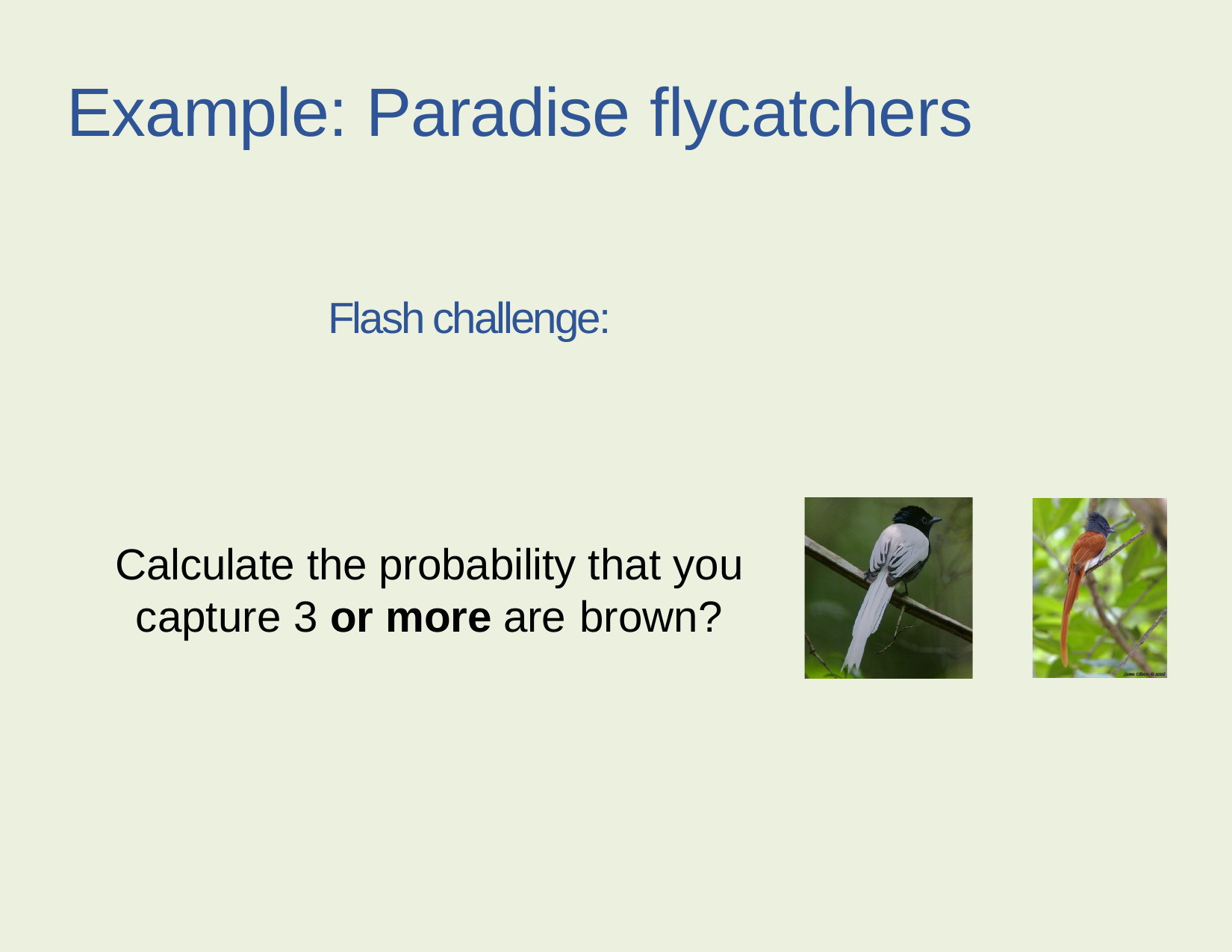

# Example: Paradise flycatchers
Flash challenge:

Calculate the probability that you capture 3 or more are brown?